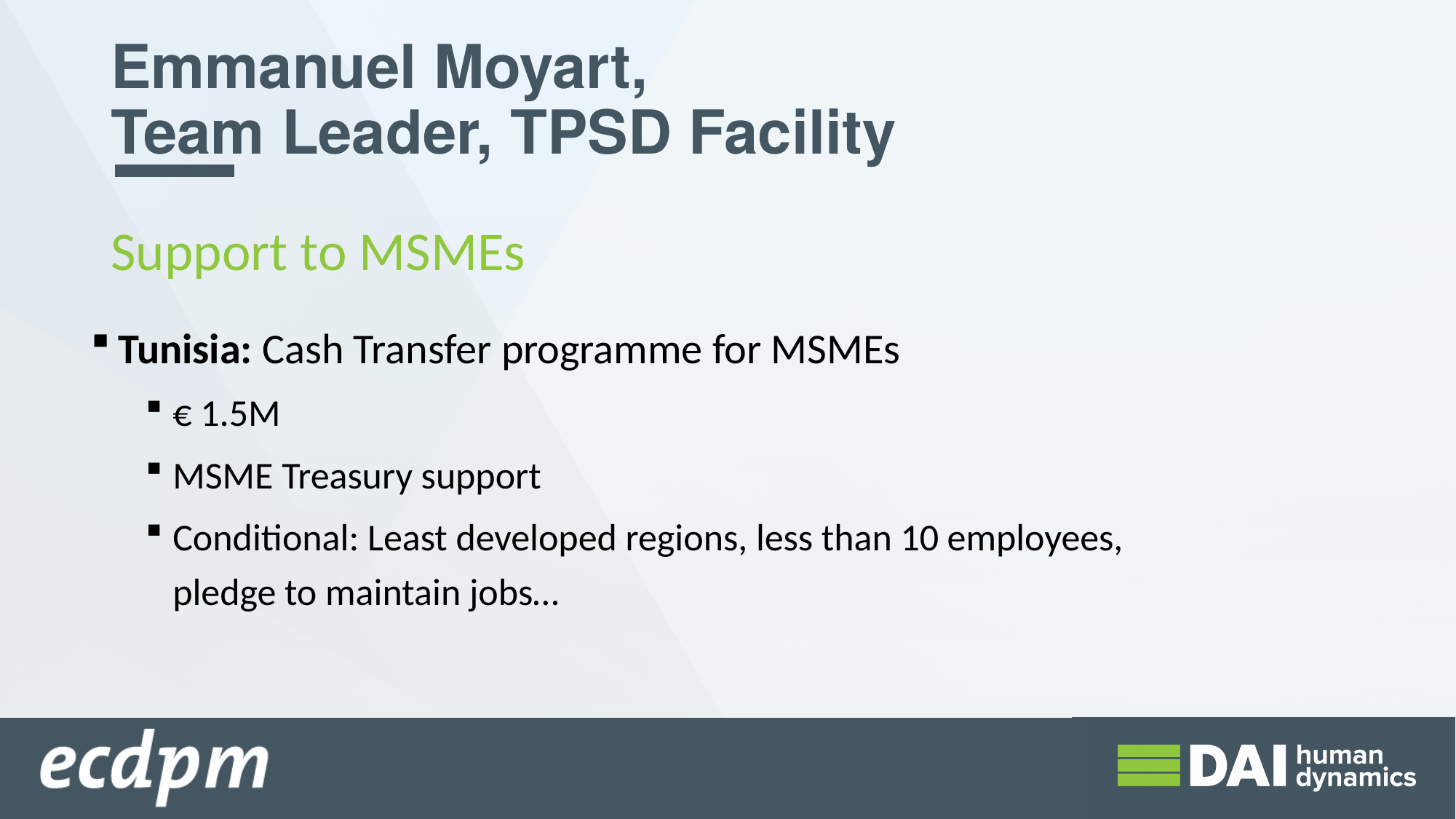

Emmanuel Moyart,
Team Leader, TPSD Facility

Support to MSMEs

Tunisia: Cash Transfer programme for MSMEs
€ 1.5M
MSME Treasury support
Conditional: Least developed regions, less than 10 employees, pledge to maintain jobs…